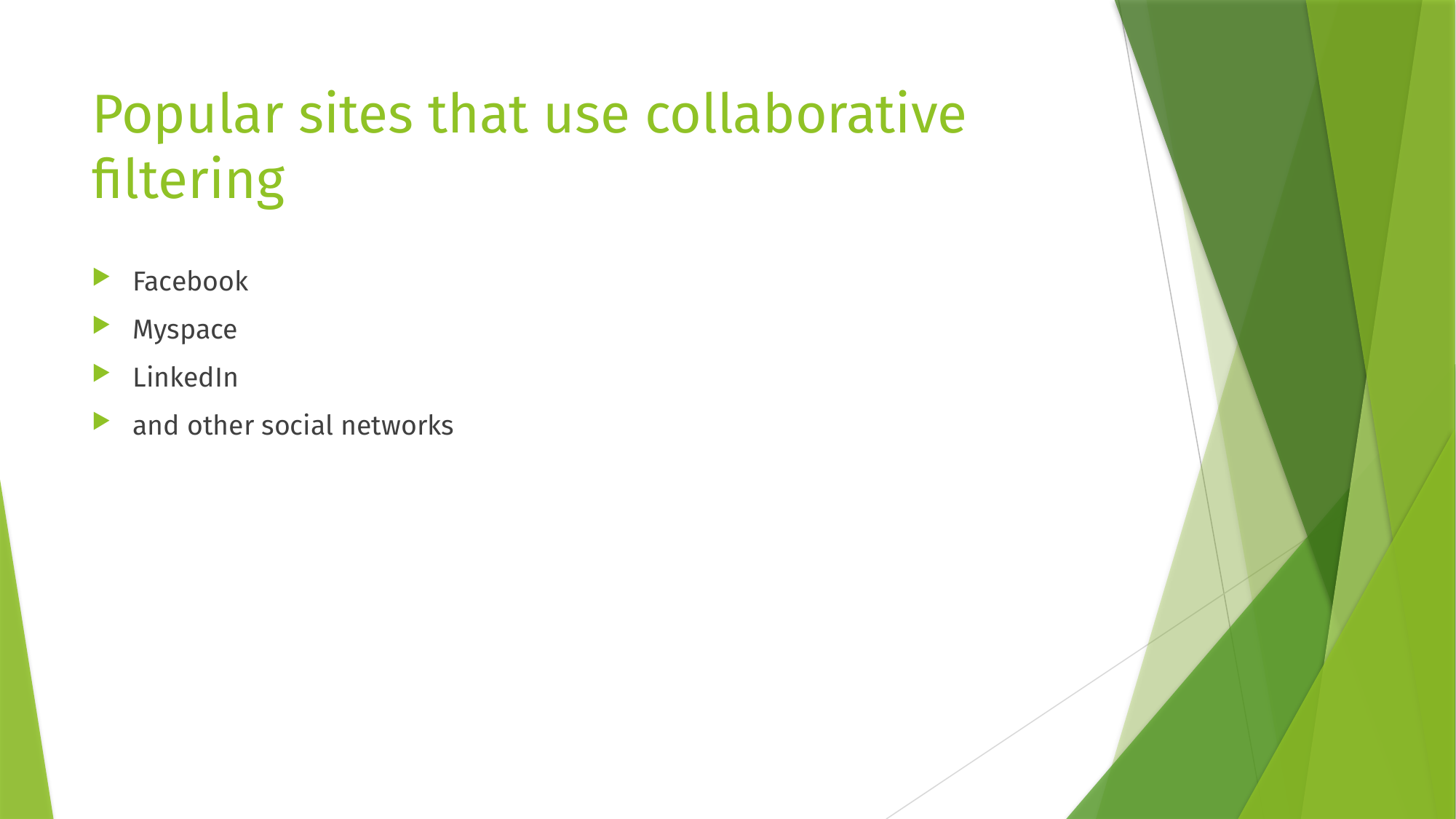

# Popular sites that use collaborative filtering
Facebook
Myspace
LinkedIn
and other social networks